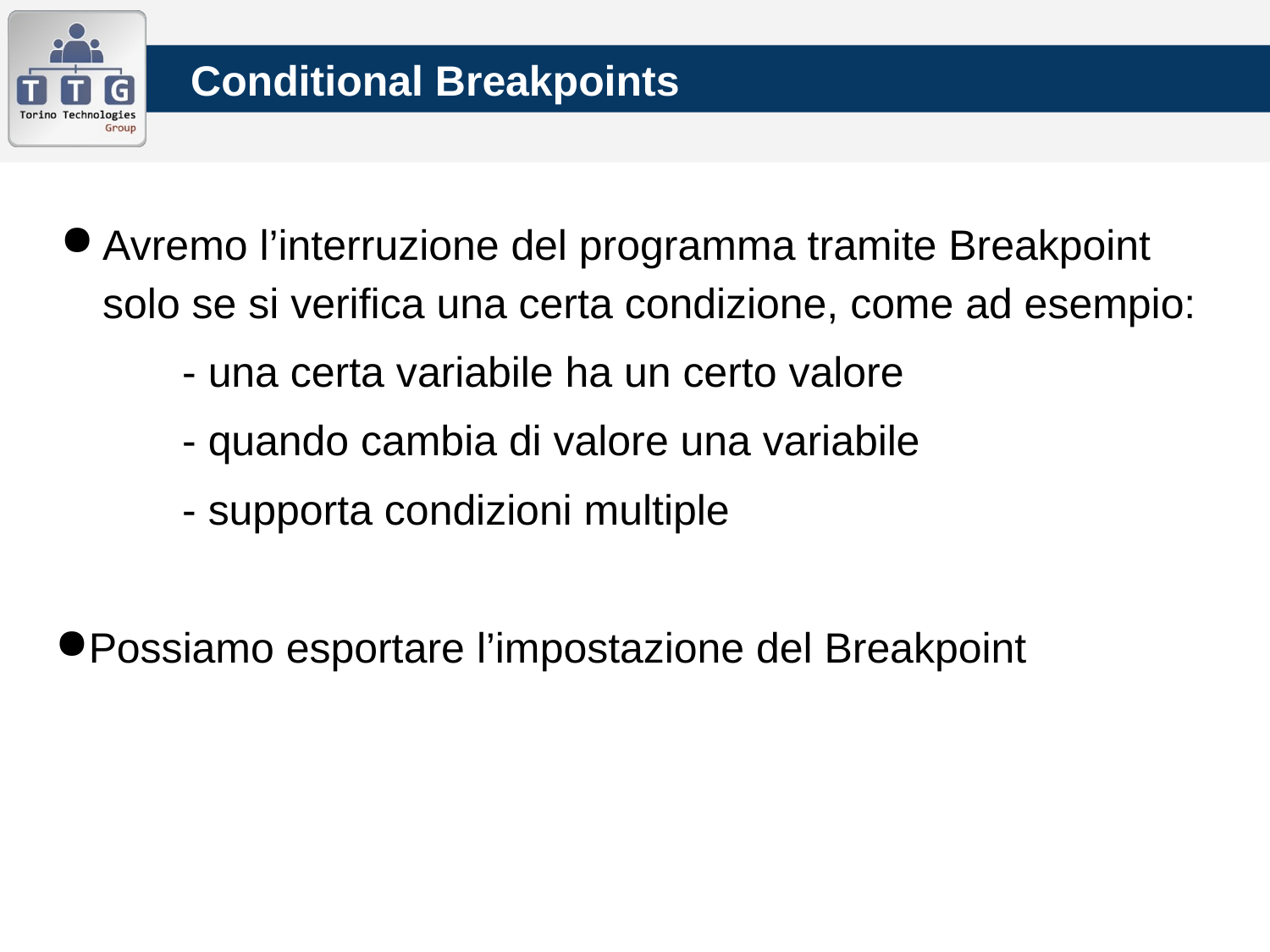

# Conditional Breakpoints
Avremo l’interruzione del programma tramite Breakpoint solo se si verifica una certa condizione, come ad esempio:
	- una certa variabile ha un certo valore
	- quando cambia di valore una variabile
	- supporta condizioni multiple

Possiamo esportare l’impostazione del Breakpoint